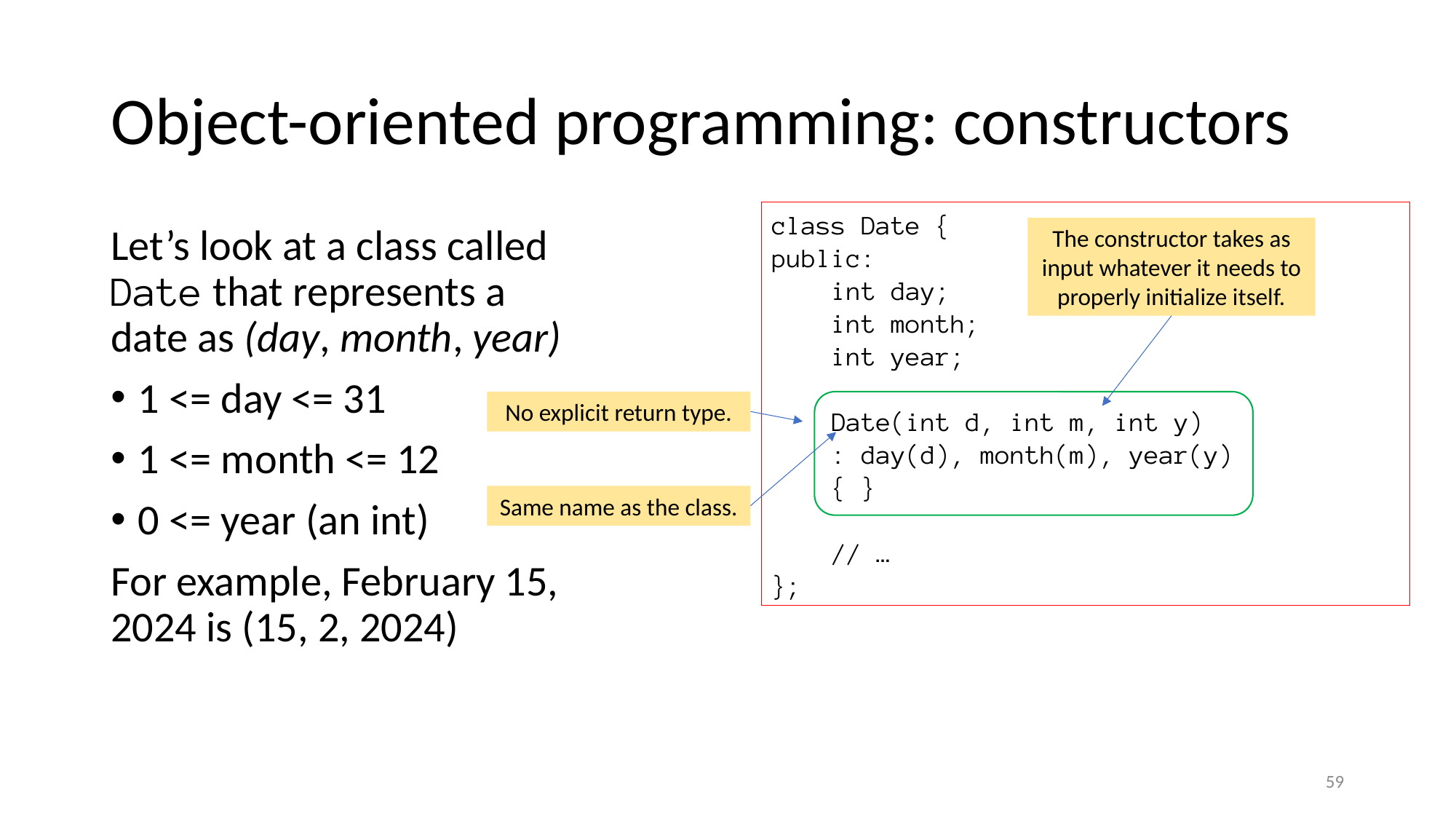

# Object-oriented programming: constructors
class Date {
public:
    int day;
    int month;
    int year;
    Date(int d, int m, int y)
    : day(d), month(m), year(y)
    { }
    // …
};
The constructor takes as input whatever it needs to properly initialize itself.
Let’s look at a class called Date that represents a date as (day, month, year)
1 <= day <= 31
1 <= month <= 12
0 <= year (an int)
For example, February 15, 2024 is (15, 2, 2024)
No explicit return type.

Same name as the class.
59